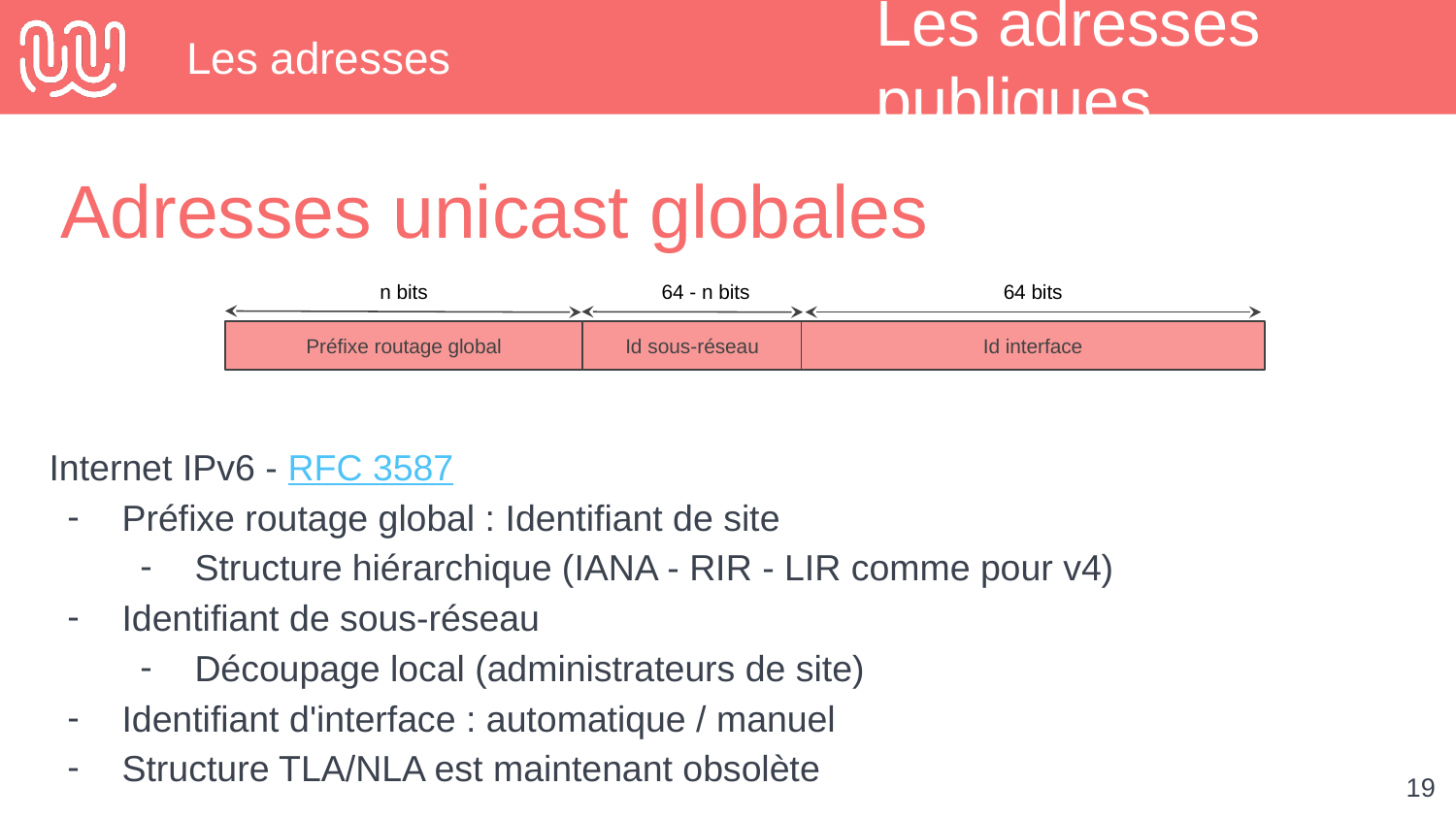

# Les adresses
Les adresses publiques
Adresses unicast globales
n bits
64 bits
64 - n bits
Id sous-réseau
Préfixe routage global
Id interface
Internet IPv6 - RFC 3587
Préfixe routage global : Identifiant de site
Structure hiérarchique (IANA - RIR - LIR comme pour v4)
Identifiant de sous-réseau
Découpage local (administrateurs de site)
Identifiant d'interface : automatique / manuel
Structure TLA/NLA est maintenant obsolète
19